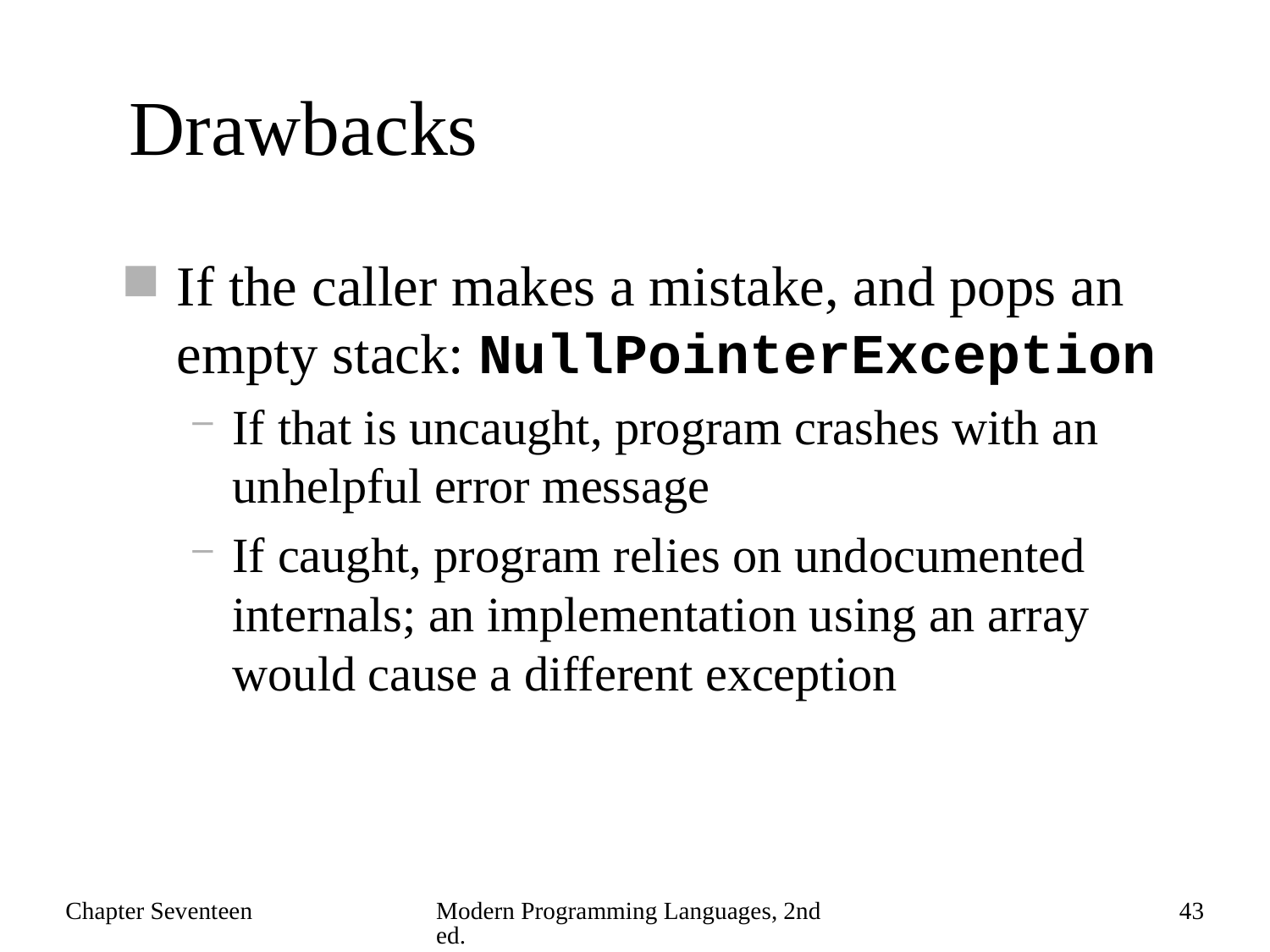

# Drawbacks
If the caller makes a mistake, and pops an empty stack: NullPointerException
If that is uncaught, program crashes with an unhelpful error message
If caught, program relies on undocumented internals; an implementation using an array would cause a different exception
Chapter Seventeen
Modern Programming Languages, 2nd ed.
43